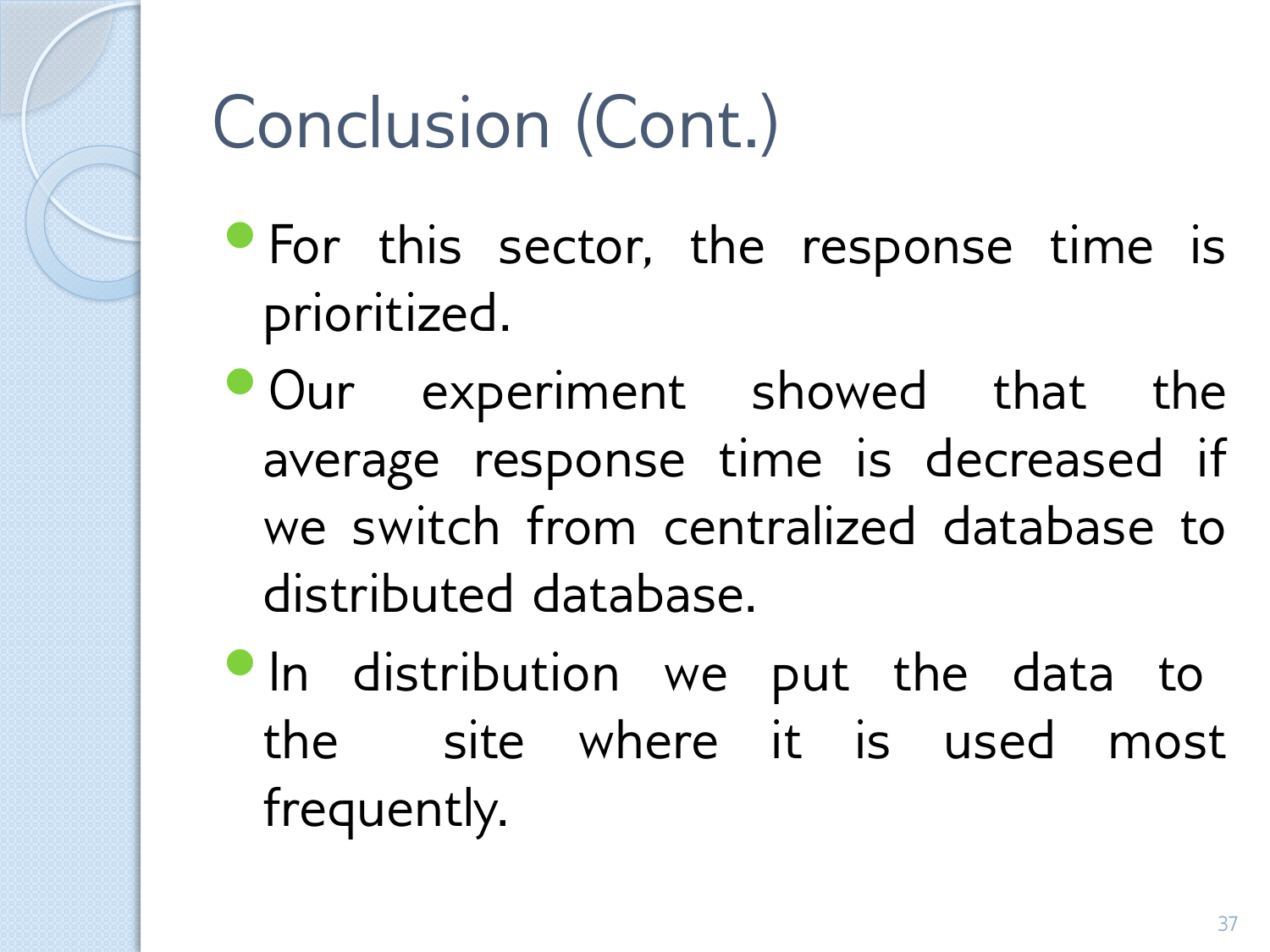

# Conclusion (Cont.)
For this sector, the response time is prioritized.
Our experiment showed that the average response time is decreased if we switch from centralized database to distributed database.
In  distribution  we  put  the  data  to  the  site where it is used most frequently.
37